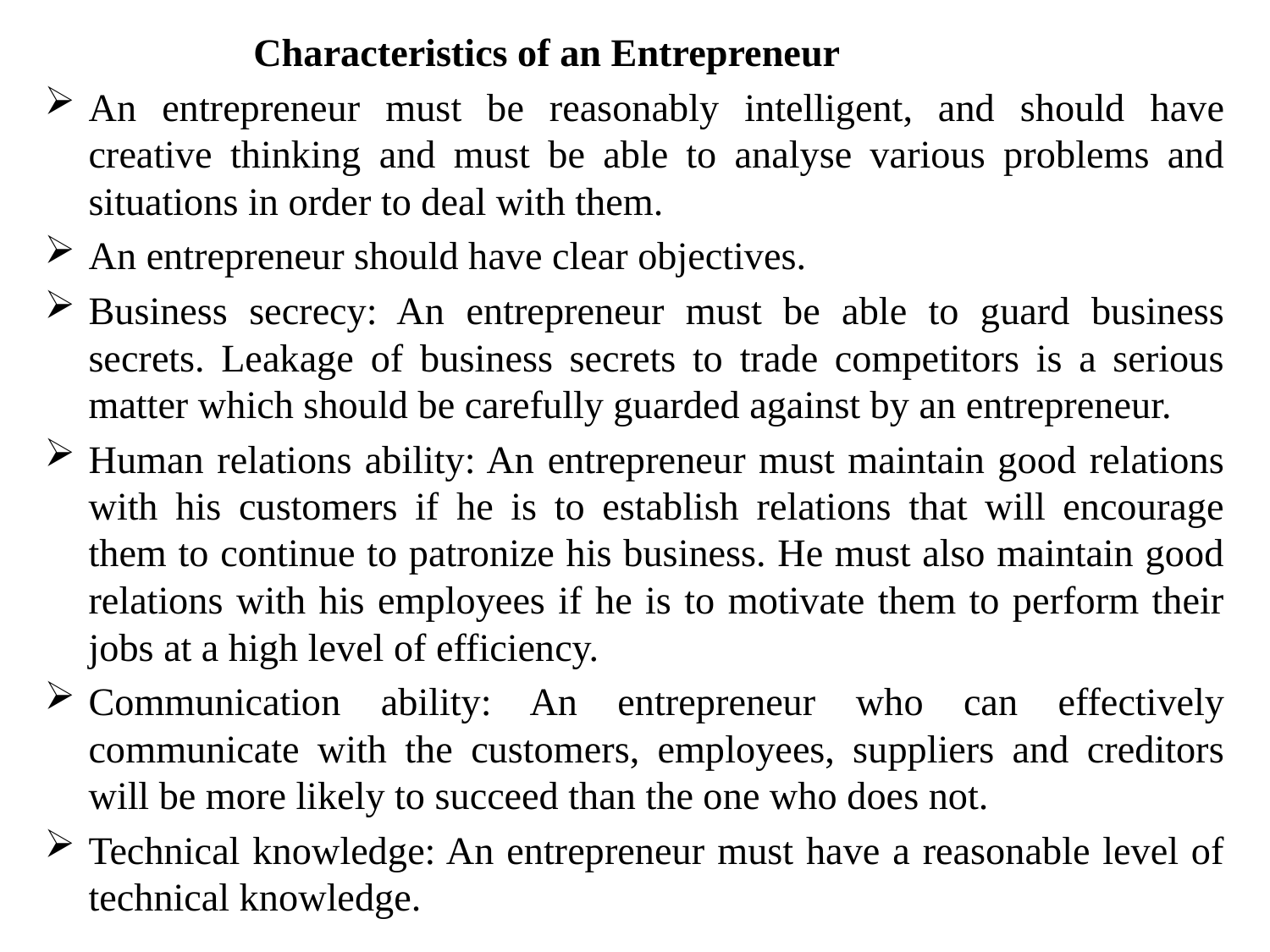

#
                                     Characteristics of an Entrepreneur
An entrepreneur must be reasonably intelligent, and should have creative thinking and must be able to analyse various problems and situations in order to deal with them.
An entrepreneur should have clear objectives.
Business secrecy: An entrepreneur must be able to guard business secrets. Leakage of business secrets to trade competitors is a serious matter which should be carefully guarded against by an entrepreneur.
Human relations ability: An entrepreneur must maintain good relations with his customers if he is to establish relations that will encourage them to continue to patronize his business. He must also maintain good relations with his employees if he is to motivate them to perform their jobs at a high level of efficiency.
Communication ability: An entrepreneur who can effectively communicate with the customers, employees, suppliers and creditors will be more likely to succeed than the one who does not.
Technical knowledge: An entrepreneur must have a reasonable level of technical knowledge.